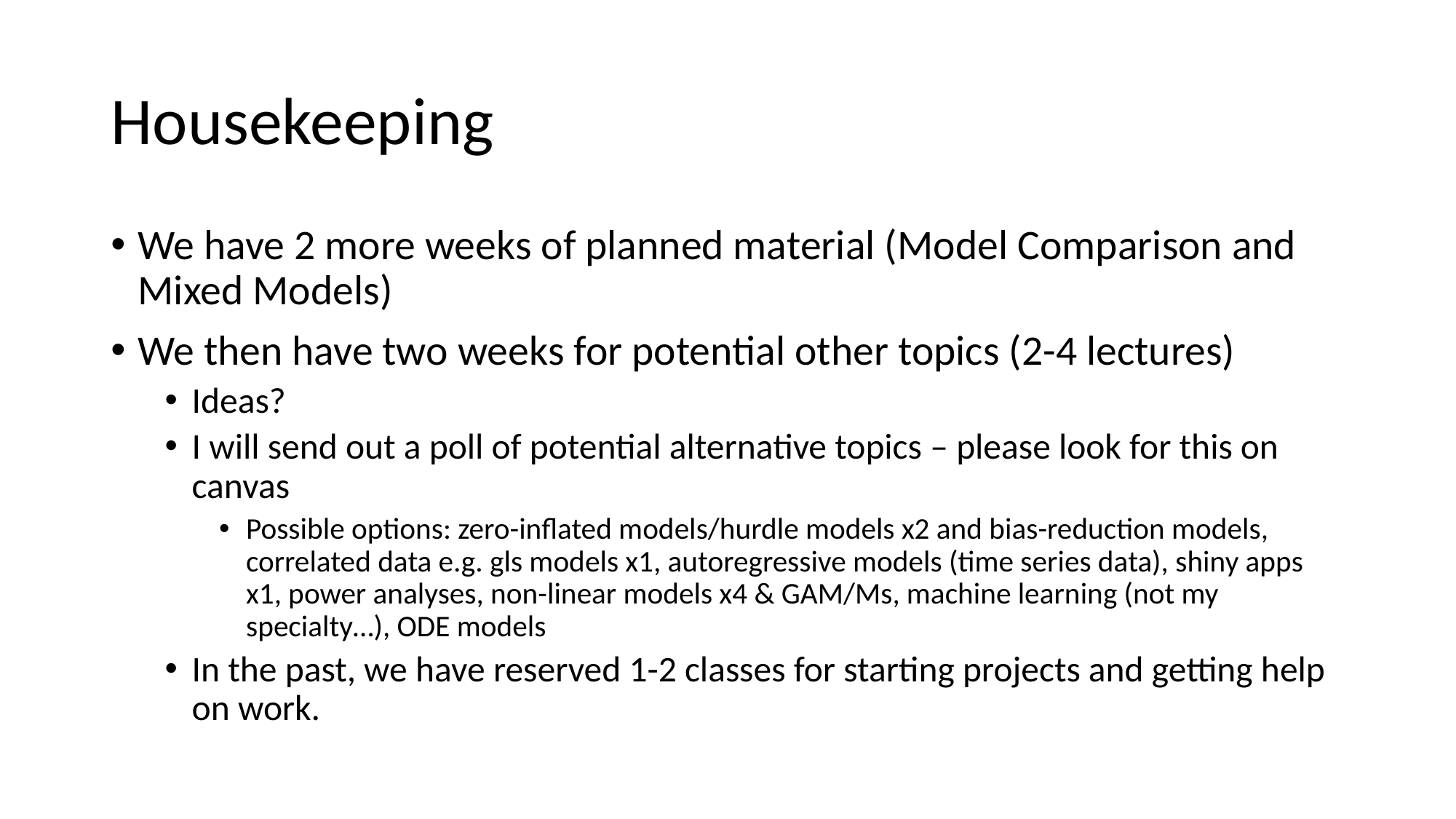

# Housekeeping
We have 2 more weeks of planned material (Model Comparison and Mixed Models)
We then have two weeks for potential other topics (2-4 lectures)
Ideas?
I will send out a poll of potential alternative topics – please look for this on canvas
Possible options: zero-inflated models/hurdle models x2 and bias-reduction models, correlated data e.g. gls models x1, autoregressive models (time series data), shiny apps x1, power analyses, non-linear models x4 & GAM/Ms, machine learning (not my specialty…), ODE models
In the past, we have reserved 1-2 classes for starting projects and getting help on work.